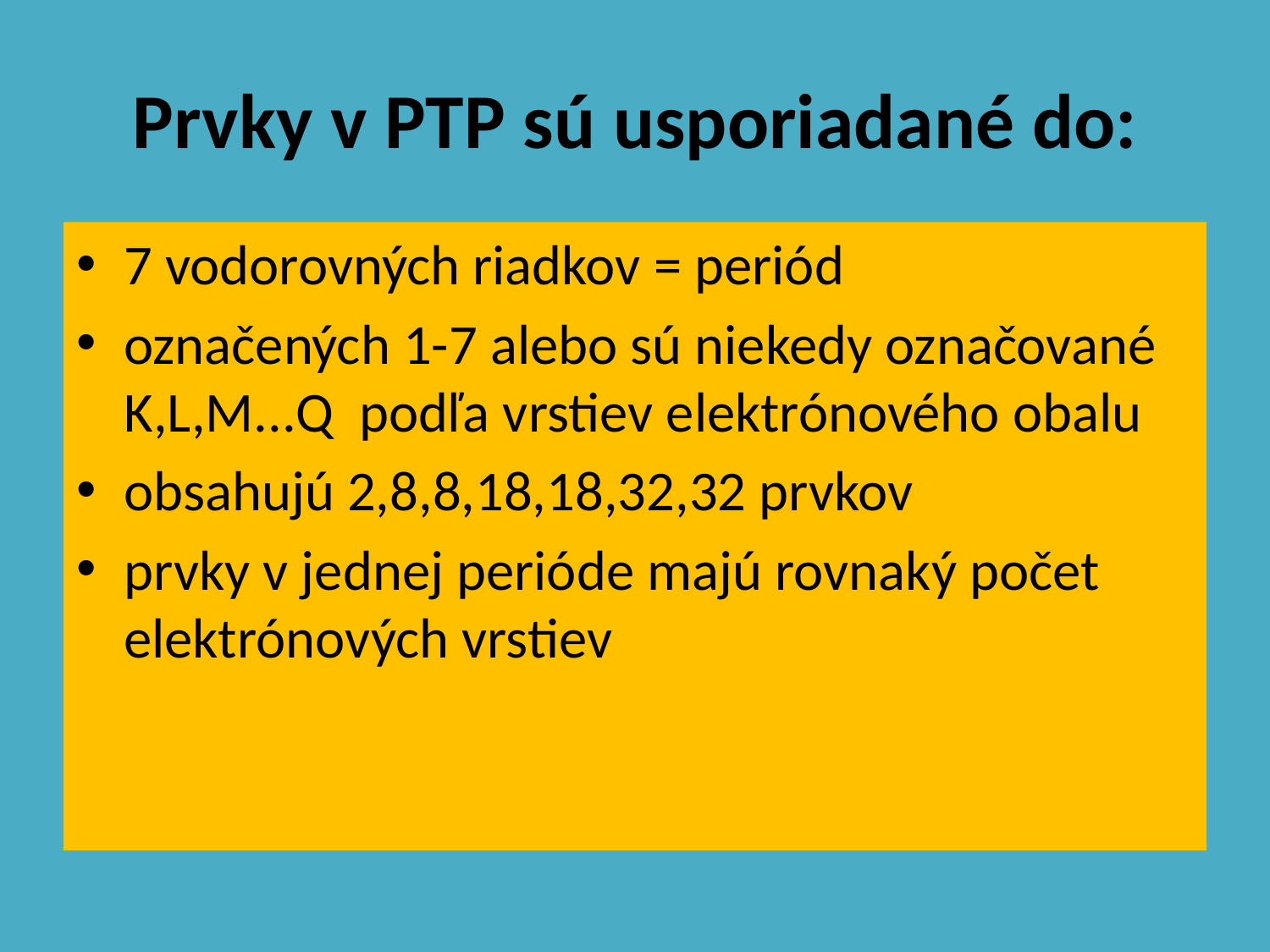

# Prvky v PTP sú usporiadané do:
7 vodorovných riadkov = periód
označených 1-7 alebo sú niekedy označované K,L,M...Q  podľa vrstiev elektrónového obalu
obsahujú 2,8,8,18,18,32,32 prvkov
prvky v jednej perióde majú rovnaký počet  elektrónových vrstiev